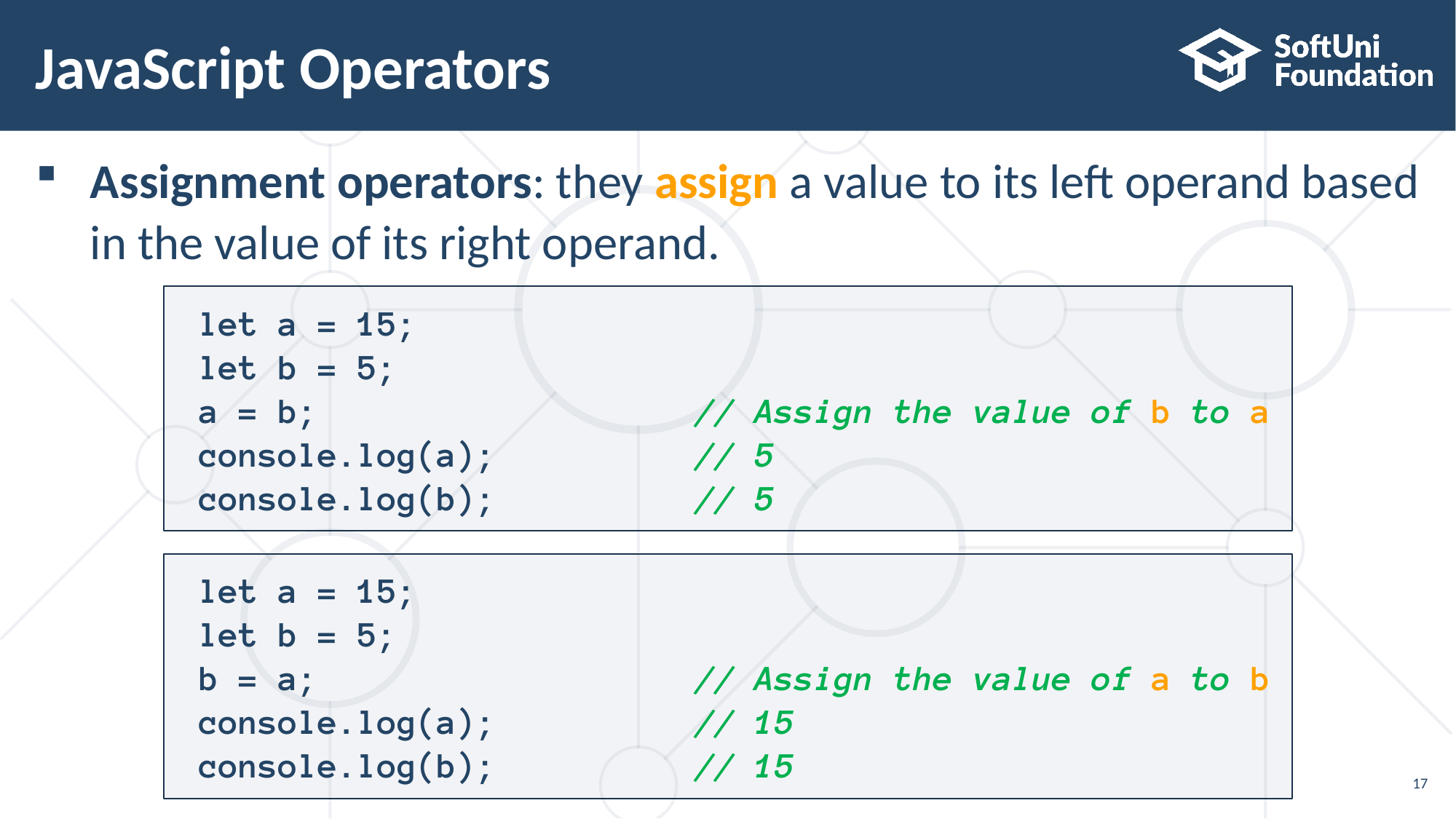

# JavaScript Operators
Assignment operators: they assign a value to its left operand based in the value of its right operand.
let a = 15;
let b = 5;
a = b;			   // Assign the value of b to a
console.log(a);		   // 5
console.log(b);		   // 5
let a = 15;
let b = 5;
b = a;			   // Assign the value of a to b
console.log(a);		   // 15
console.log(b);		   // 15
17